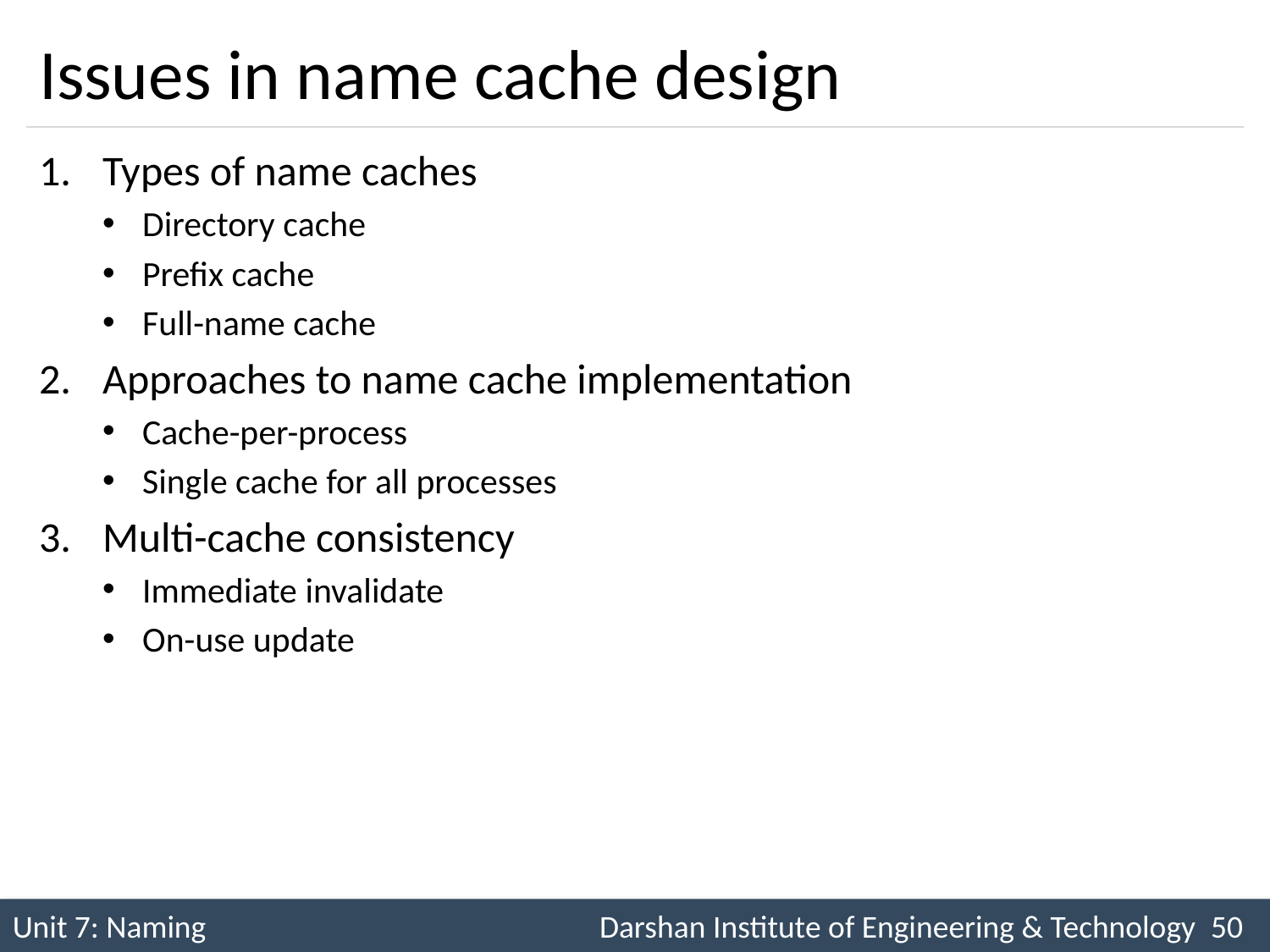

# Issues in name cache design
Types of name caches
Directory cache
Prefix cache
Full-name cache
Approaches to name cache implementation
Cache-per-process
Single cache for all processes
Multi-cache consistency
Immediate invalidate
On-use update